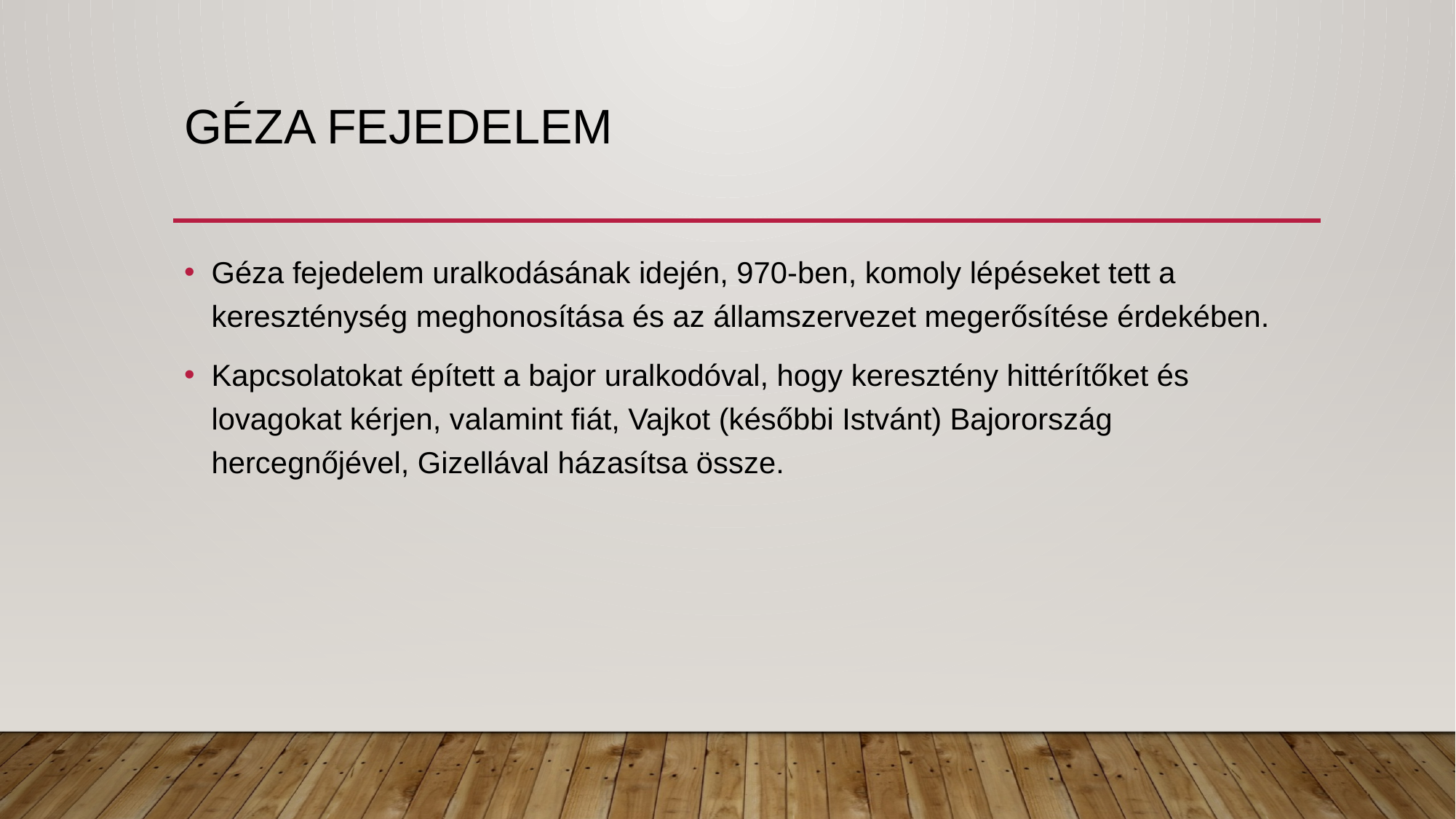

# Géza Fejedelem
Géza fejedelem uralkodásának idején, 970-ben, komoly lépéseket tett a kereszténység meghonosítása és az államszervezet megerősítése érdekében.
Kapcsolatokat épített a bajor uralkodóval, hogy keresztény hittérítőket és lovagokat kérjen, valamint fiát, Vajkot (későbbi Istvánt) Bajorország hercegnőjével, Gizellával házasítsa össze.